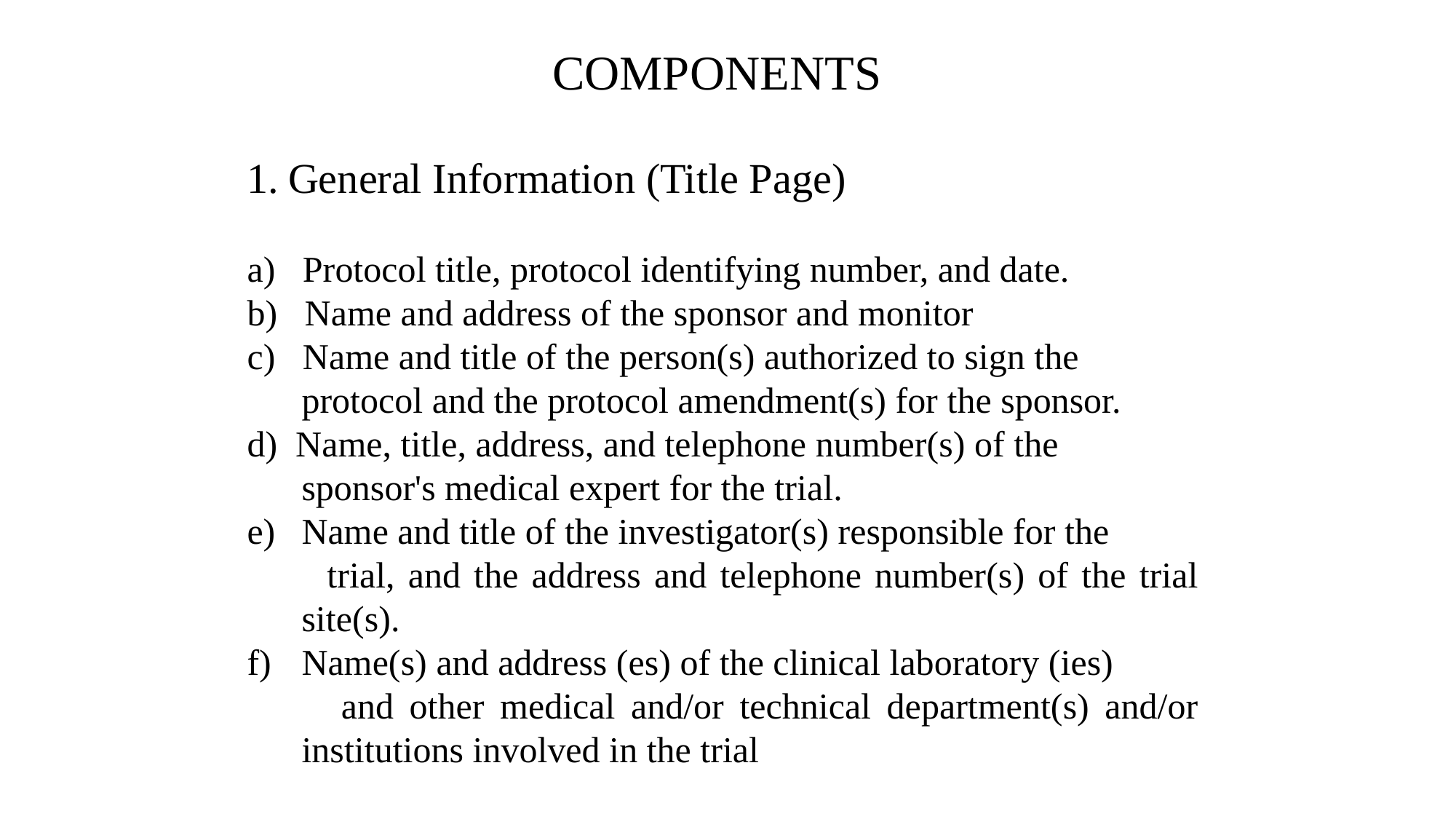

COMPONENTS

General Information (Title Page)

a)   Protocol title, protocol identifying number, and date.
b)   Name and address of the sponsor and monitor
c)   Name and title of the person(s) authorized to sign the
      protocol and the protocol amendment(s) for the sponsor.
d)  Name, title, address, and telephone number(s) of the
      sponsor's medical expert for the trial.
Name and title of the investigator(s) responsible for the
      trial, and the address and telephone number(s) of the trial site(s).
Name(s) and address (es) of the clinical laboratory (ies)
      and other medical and/or technical department(s) and/or institutions involved in the trial